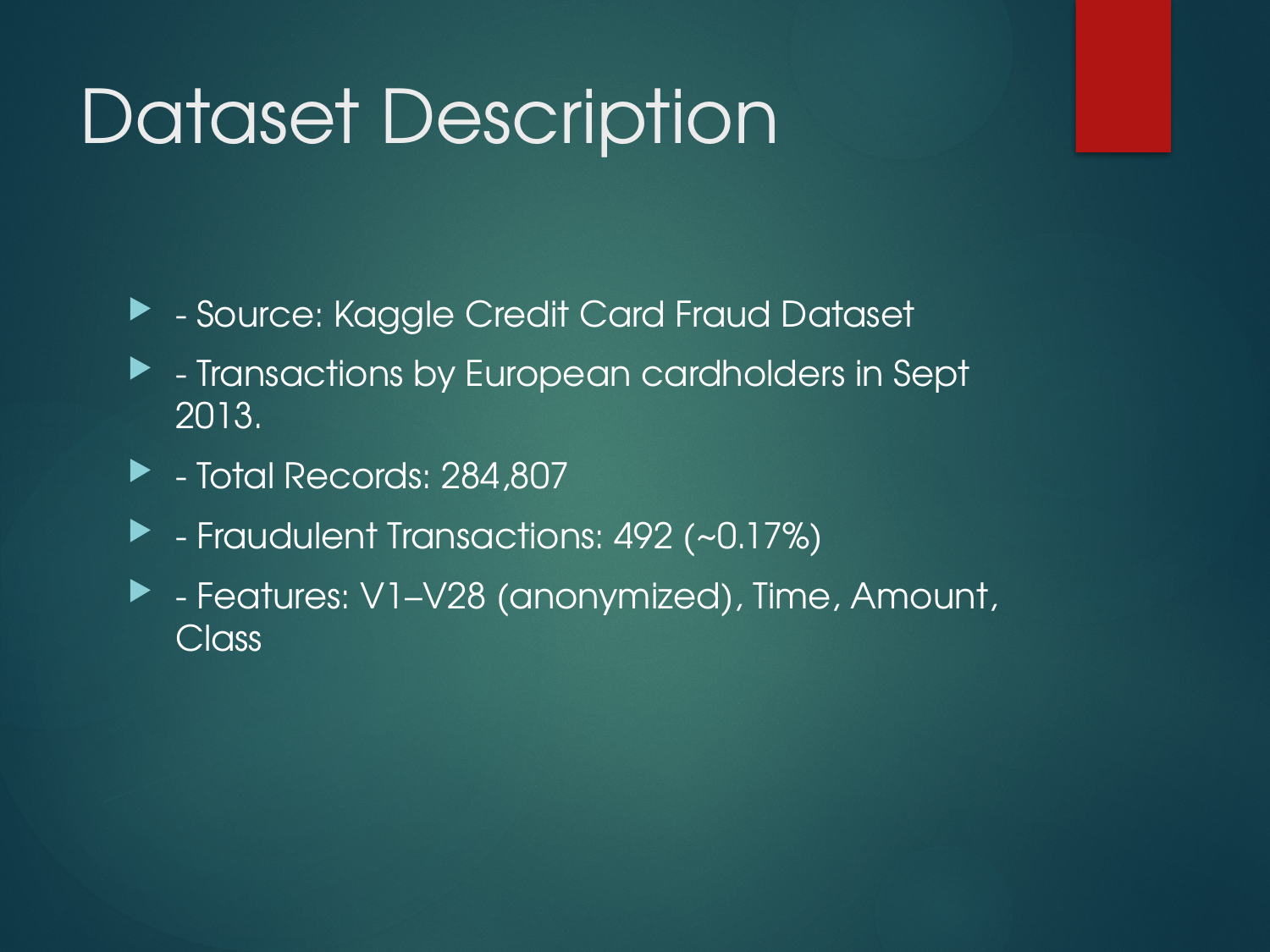

# Dataset Description
- Source: Kaggle Credit Card Fraud Dataset
- Transactions by European cardholders in Sept 2013.
- Total Records: 284,807
- Fraudulent Transactions: 492 (~0.17%)
- Features: V1–V28 (anonymized), Time, Amount, Class